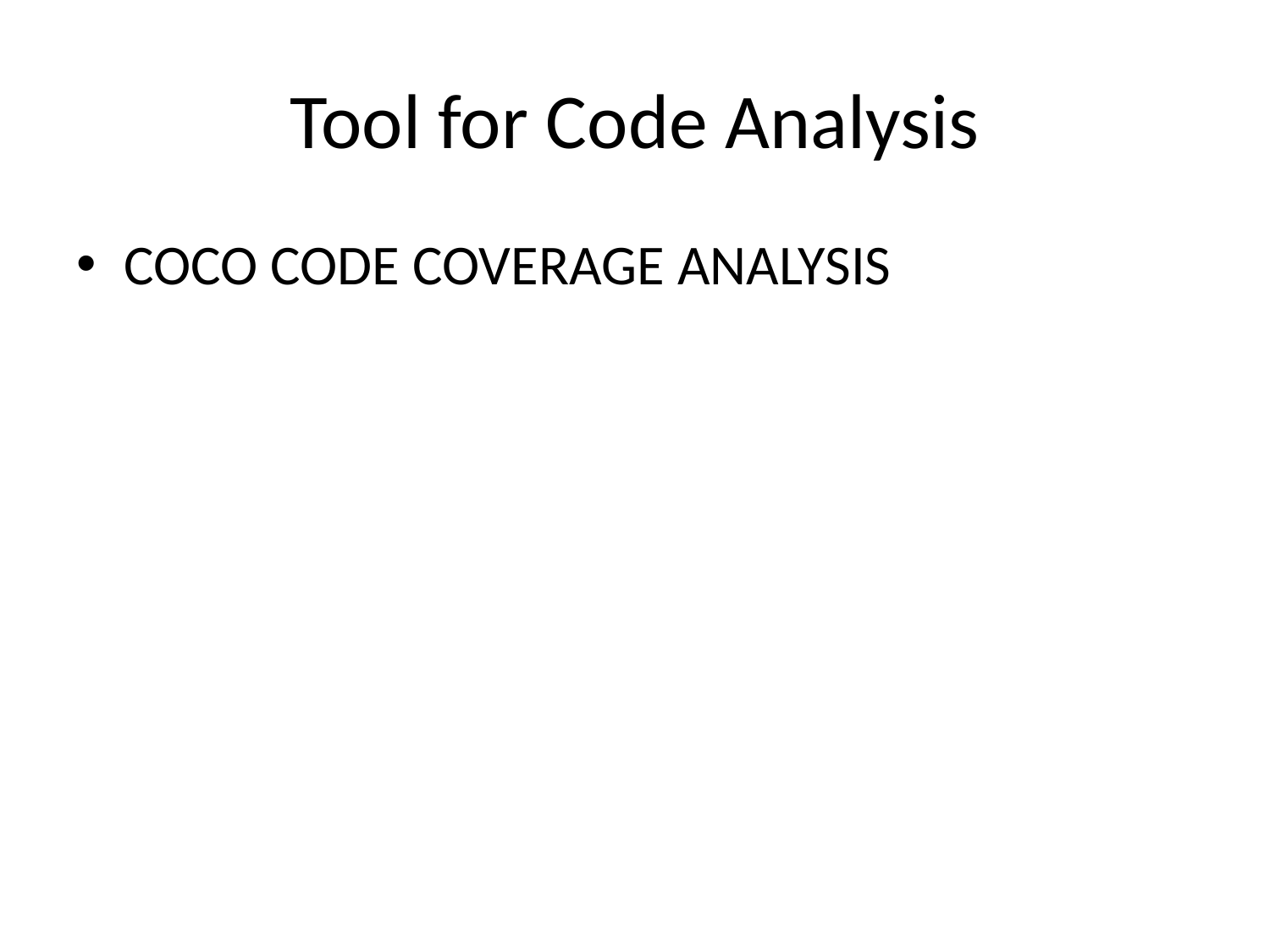

# Tool for Code Analysis
COCO CODE COVERAGE ANALYSIS